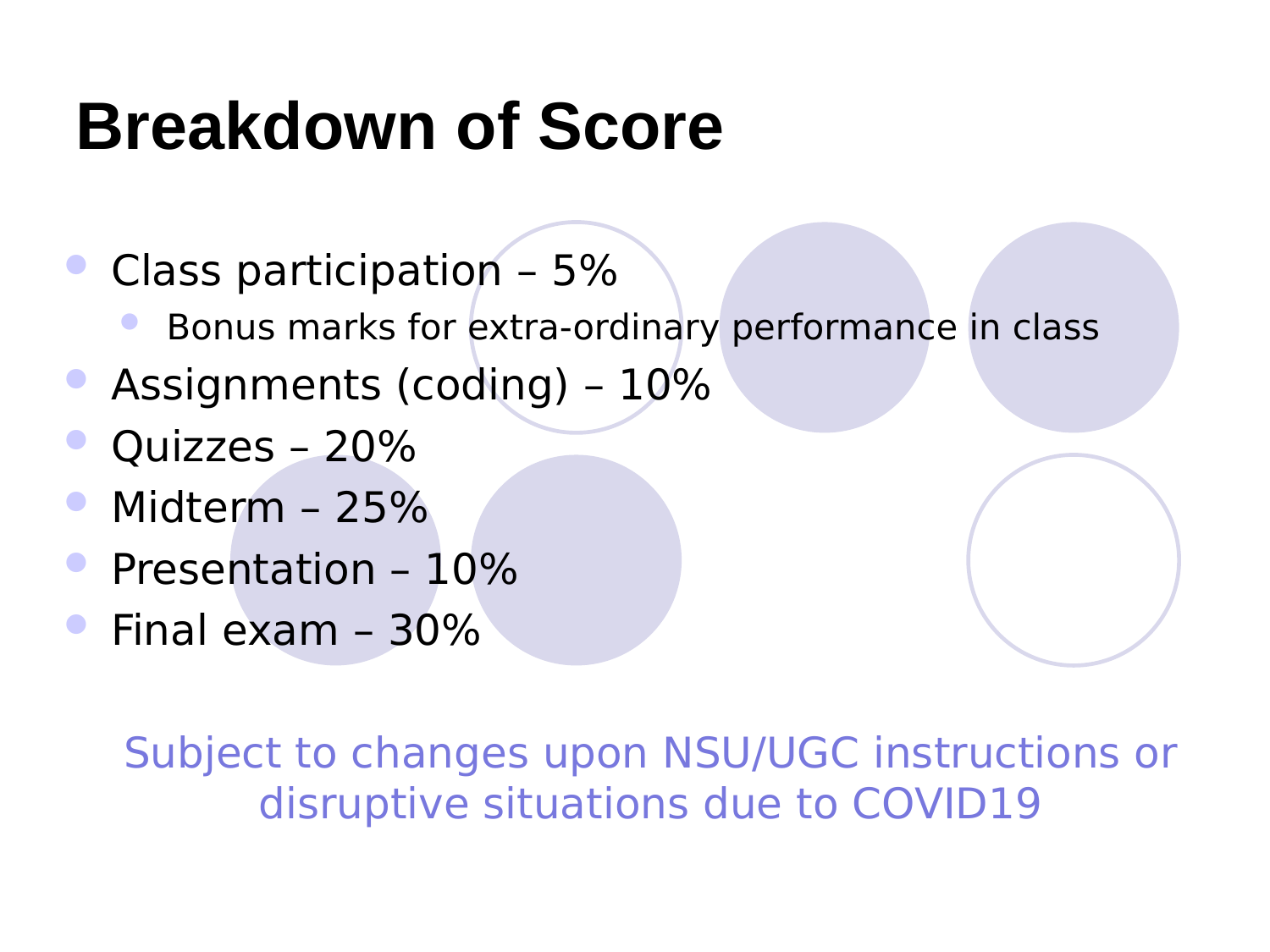

Breakdown of Score
Class participation – 5%
Bonus marks for extra-ordinary performance in class
Assignments (coding) – 10%
Quizzes – 20%
Midterm – 25%
Presentation – 10%
Final exam – 30%

Subject to changes upon NSU/UGC instructions or disruptive situations due to COVID19